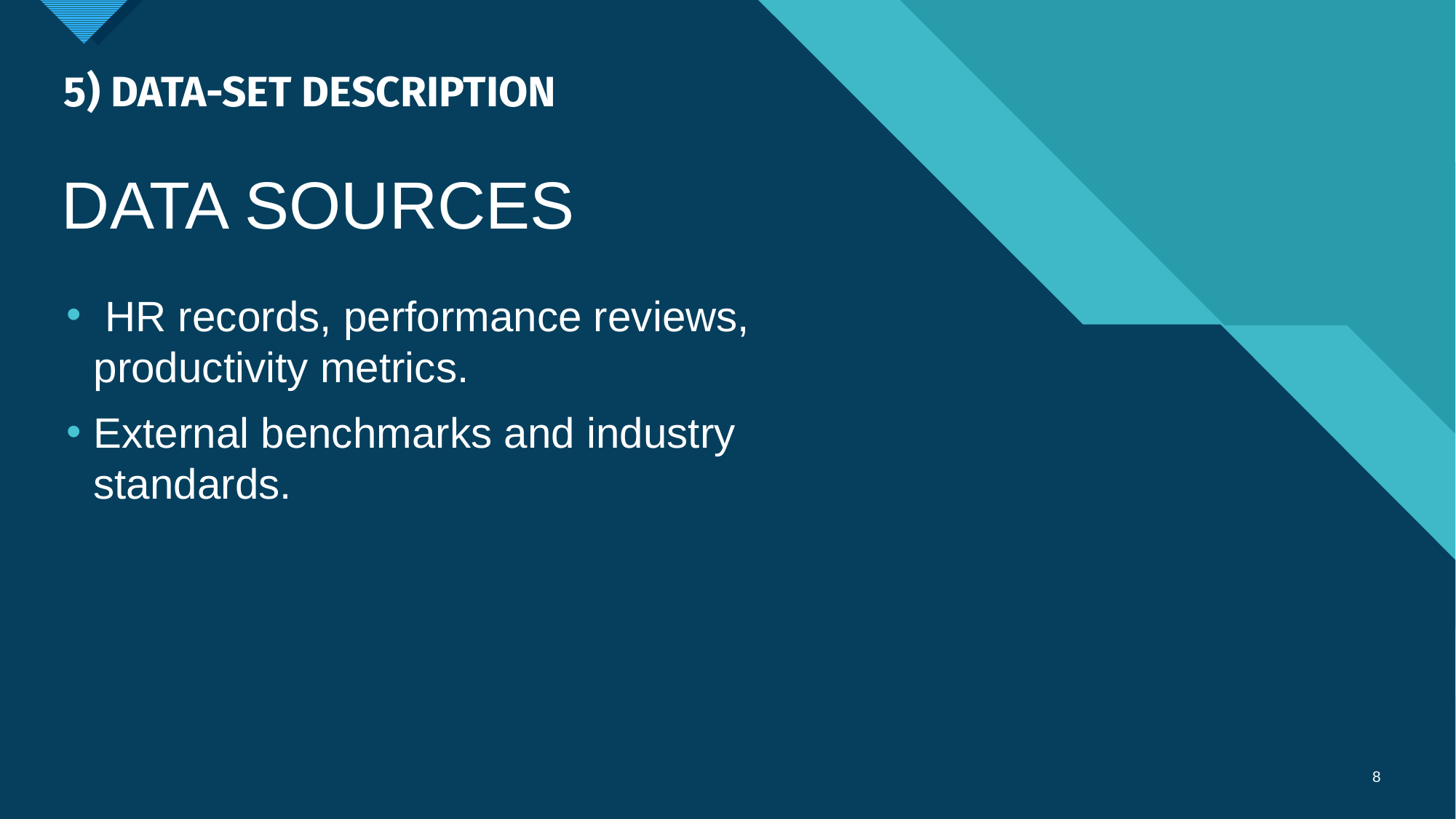

# 5) DATA-SET DESCRIPTION
  DATA SOURCES
 HR records, performance reviews, productivity metrics.
External benchmarks and industry standards.
8